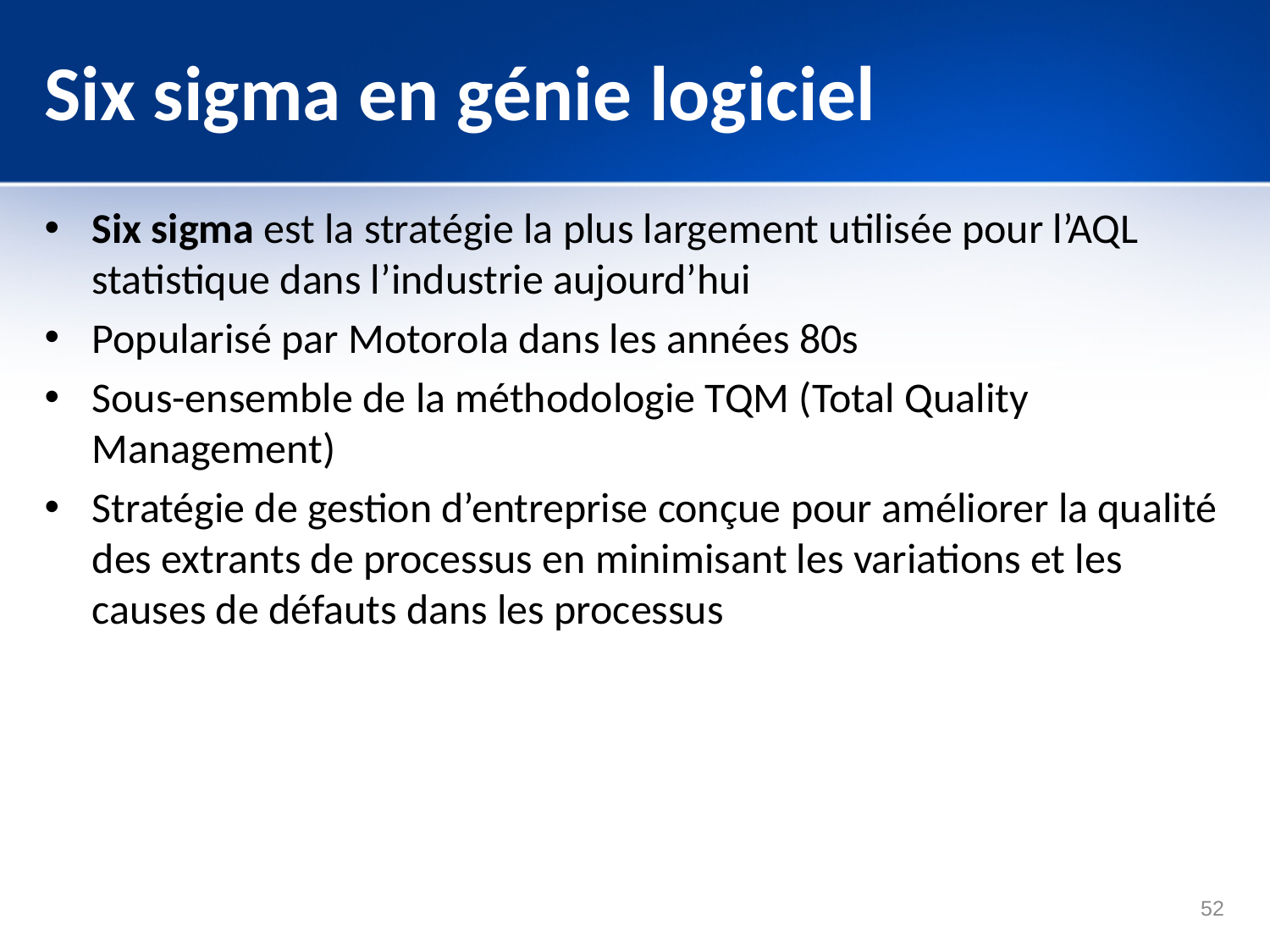

# Six sigma en génie logiciel

Six sigma est la stratégie la plus largement utilisée pour l’AQL statistique dans l’industrie aujourd’hui
Popularisé par Motorola dans les années 80s
Sous-ensemble de la méthodologie TQM (Total Quality Management)
Stratégie de gestion d’entreprise conçue pour améliorer la qualité des extrants de processus en minimisant les variations et les causes de défauts dans les processus
52